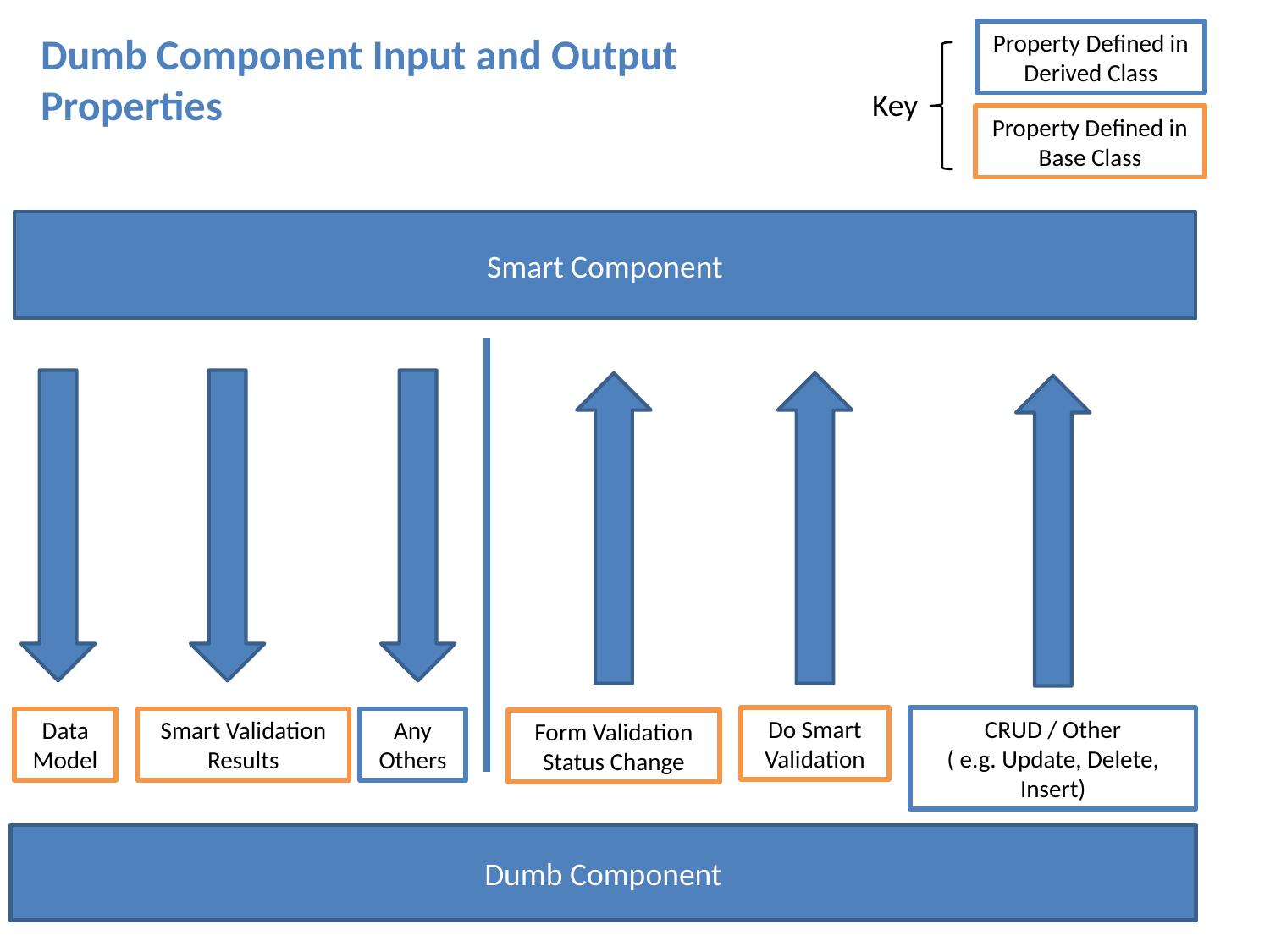

Dumb Component Input and Output Properties
Property Defined in Derived Class

Key
Property Defined in Base Class
Smart Component

Do Smart Validation
CRUD / Other
( e.g. Update, Delete, Insert)
Data Model
Smart Validation Results
Any Others
Form Validation Status Change
Dumb Component